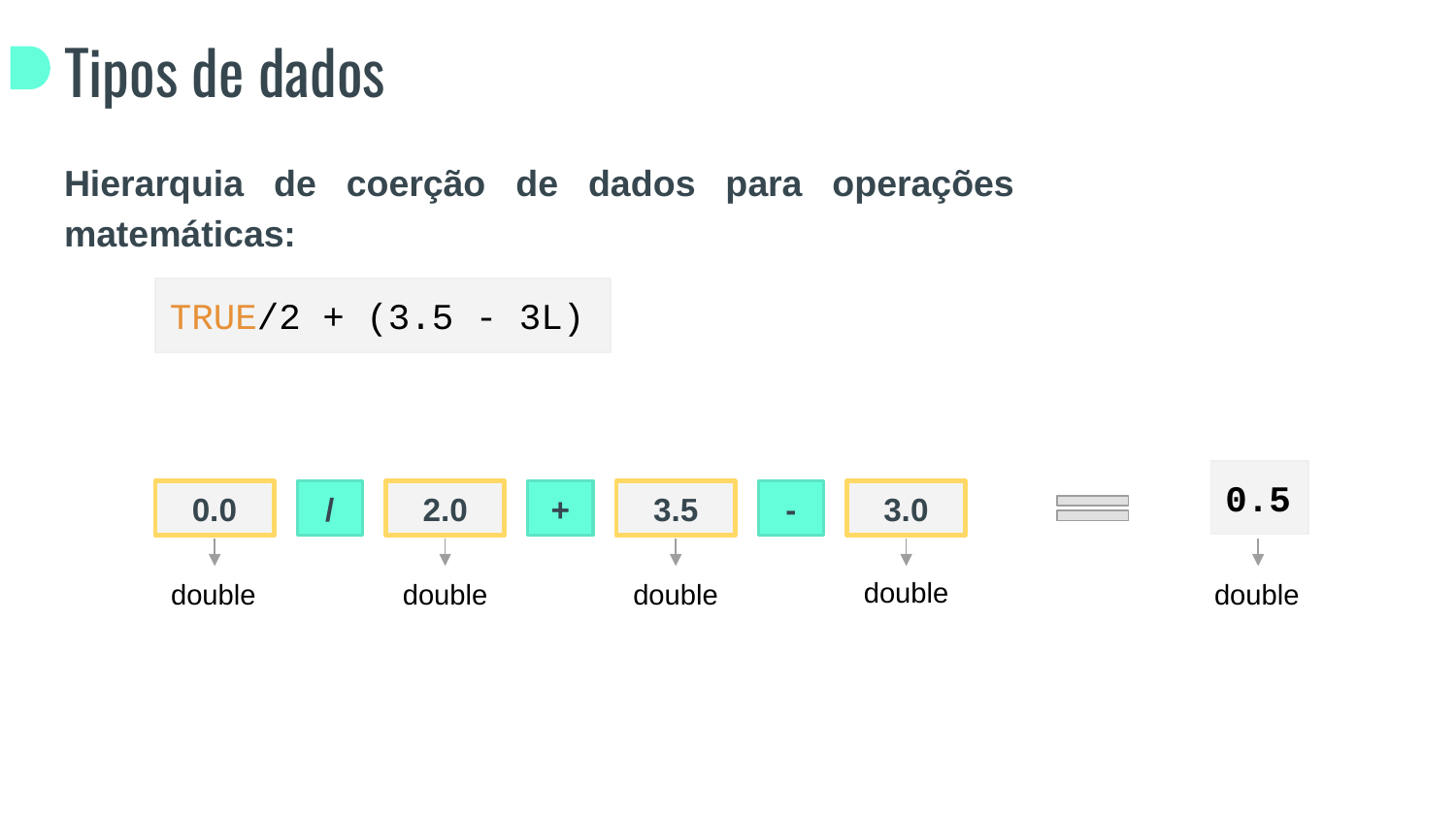

# Tipos de dados

Hierarquia de coerção de dados para operações matemáticas:
TRUE/2 + (3.5 - 3L)

0.5
TRUE
0.0
/
/
2L
2.0
+
+
3.5
3.5
+
-
3L
3.0

double
double
double
double
double